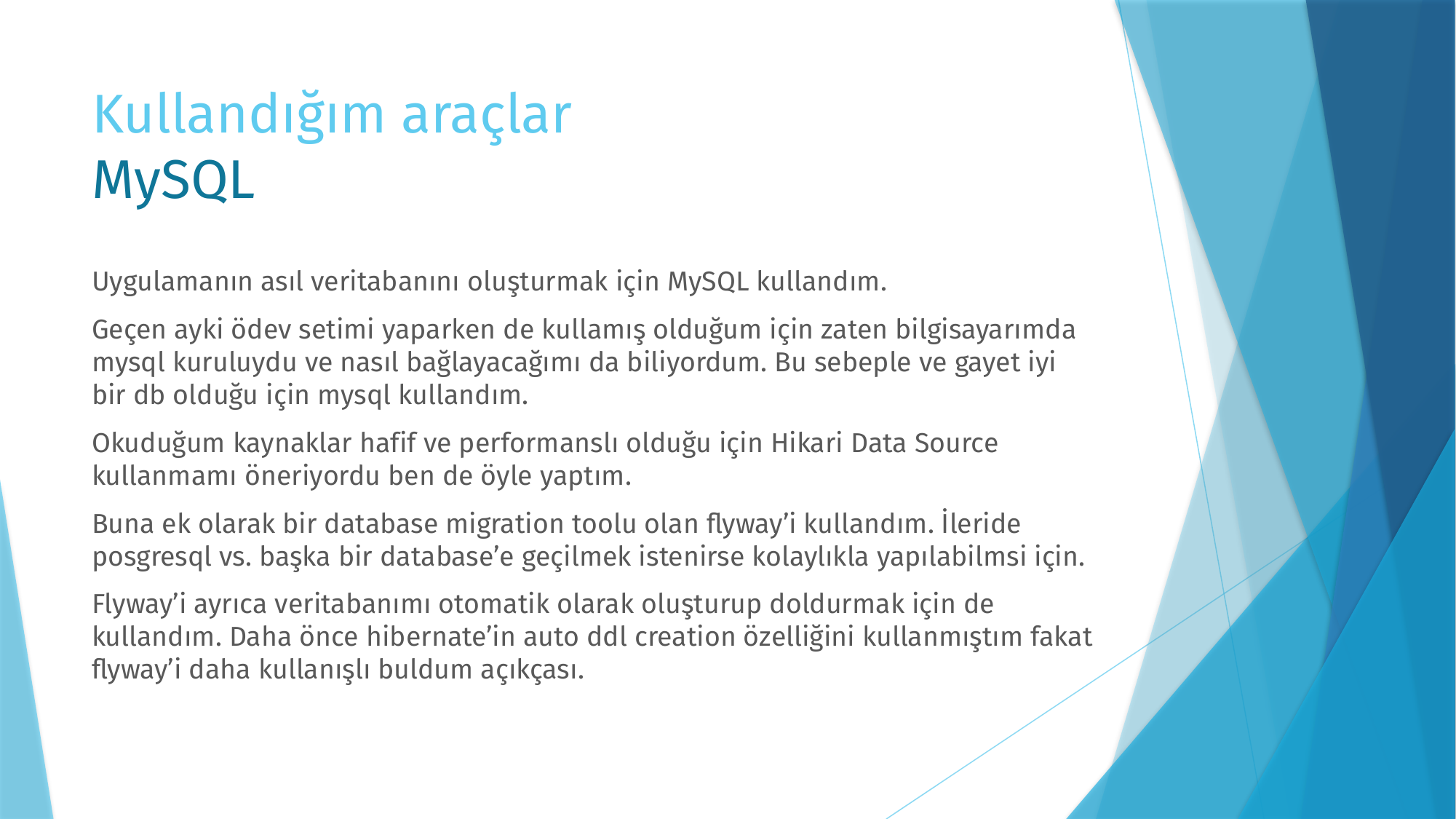

# Kullandığım araçlar MySQL
Uygulamanın asıl veritabanını oluşturmak için MySQL kullandım.
Geçen ayki ödev setimi yaparken de kullamış olduğum için zaten bilgisayarımda mysql kuruluydu ve nasıl bağlayacağımı da biliyordum. Bu sebeple ve gayet iyi bir db olduğu için mysql kullandım.
Okuduğum kaynaklar hafif ve performanslı olduğu için Hikari Data Source kullanmamı öneriyordu ben de öyle yaptım.
Buna ek olarak bir database migration toolu olan flyway’i kullandım. İleride posgresql vs. başka bir database’e geçilmek istenirse kolaylıkla yapılabilmsi için.
Flyway’i ayrıca veritabanımı otomatik olarak oluşturup doldurmak için de kullandım. Daha önce hibernate’in auto ddl creation özelliğini kullanmıştım fakat flyway’i daha kullanışlı buldum açıkçası.